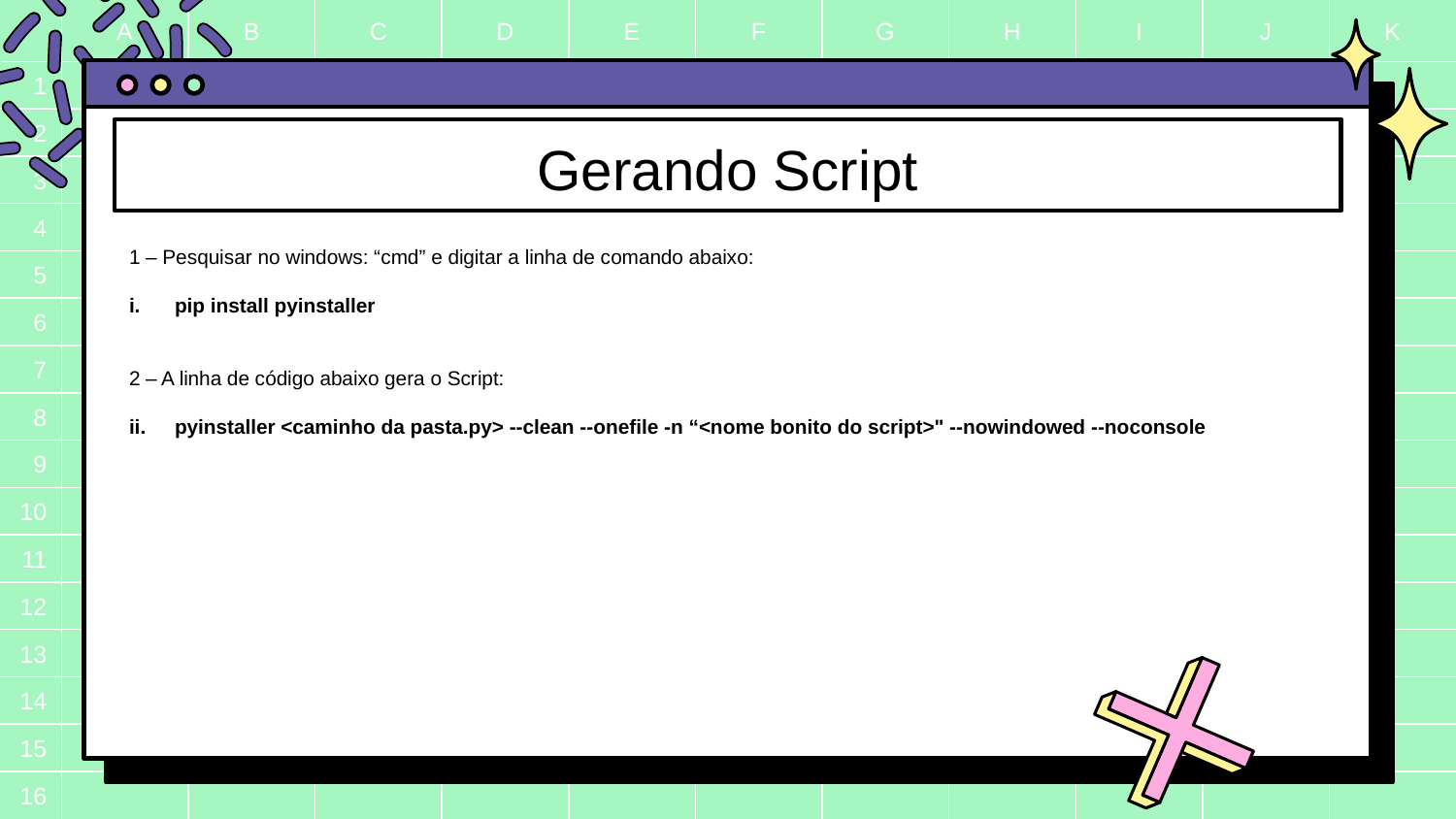

# Gerando Script
1 – Pesquisar no windows: “cmd” e digitar a linha de comando abaixo:

pip install pyinstaller

2 – A linha de código abaixo gera o Script:

pyinstaller <caminho da pasta.py> --clean --onefile -n “<nome bonito do script>" --nowindowed --noconsole